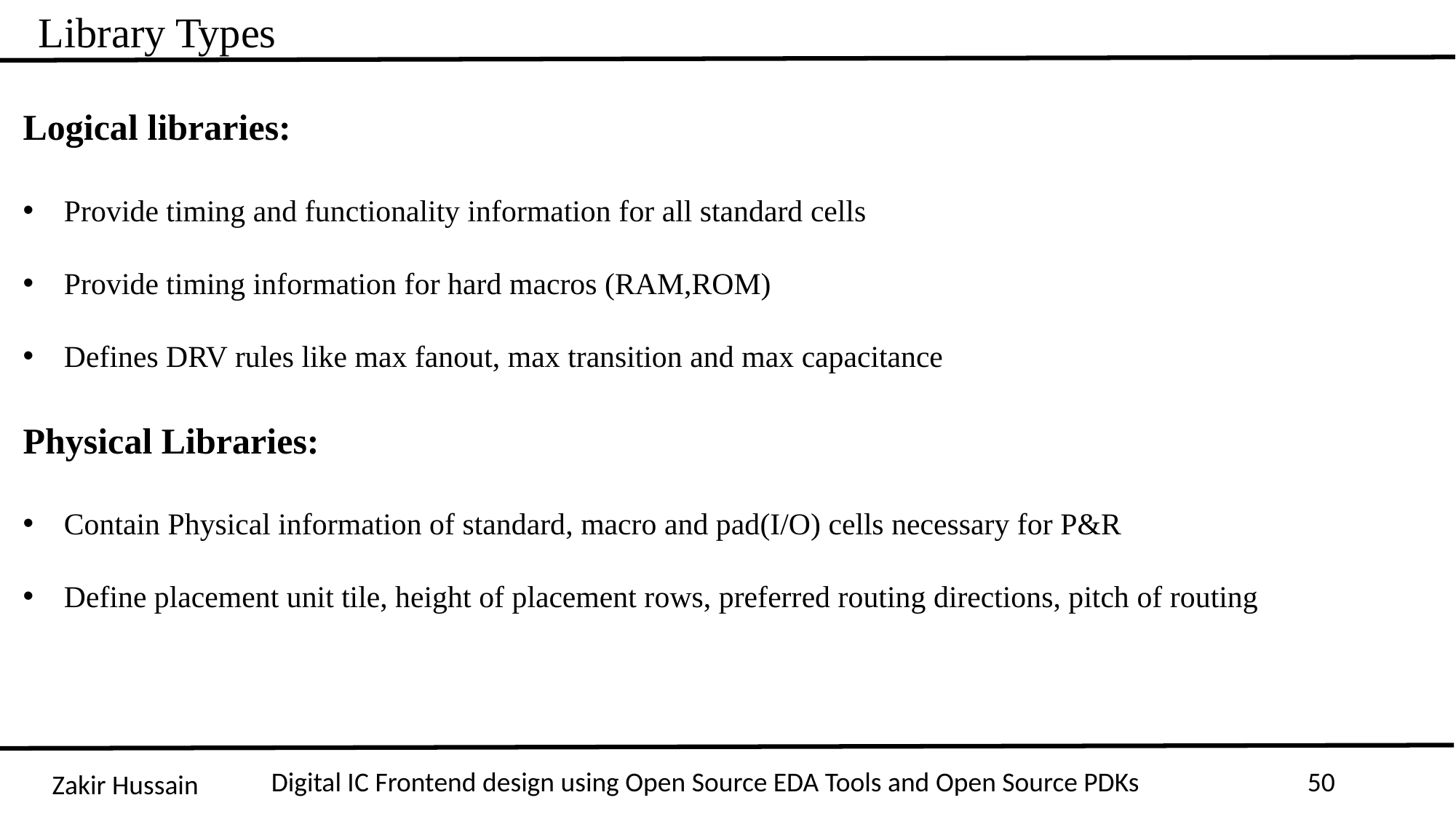

Library Types
Logical libraries:

Provide timing and functionality information for all standard cells

Provide timing information for hard macros (RAM,ROM)

Defines DRV rules like max fanout, max transition and max capacitance

Physical Libraries:

Contain Physical information of standard, macro and pad(I/O) cells necessary for P&R

Define placement unit tile, height of placement rows, preferred routing directions, pitch of routing
Digital IC Frontend design using Open Source EDA Tools and Open Source PDKs
50
Zakir Hussain